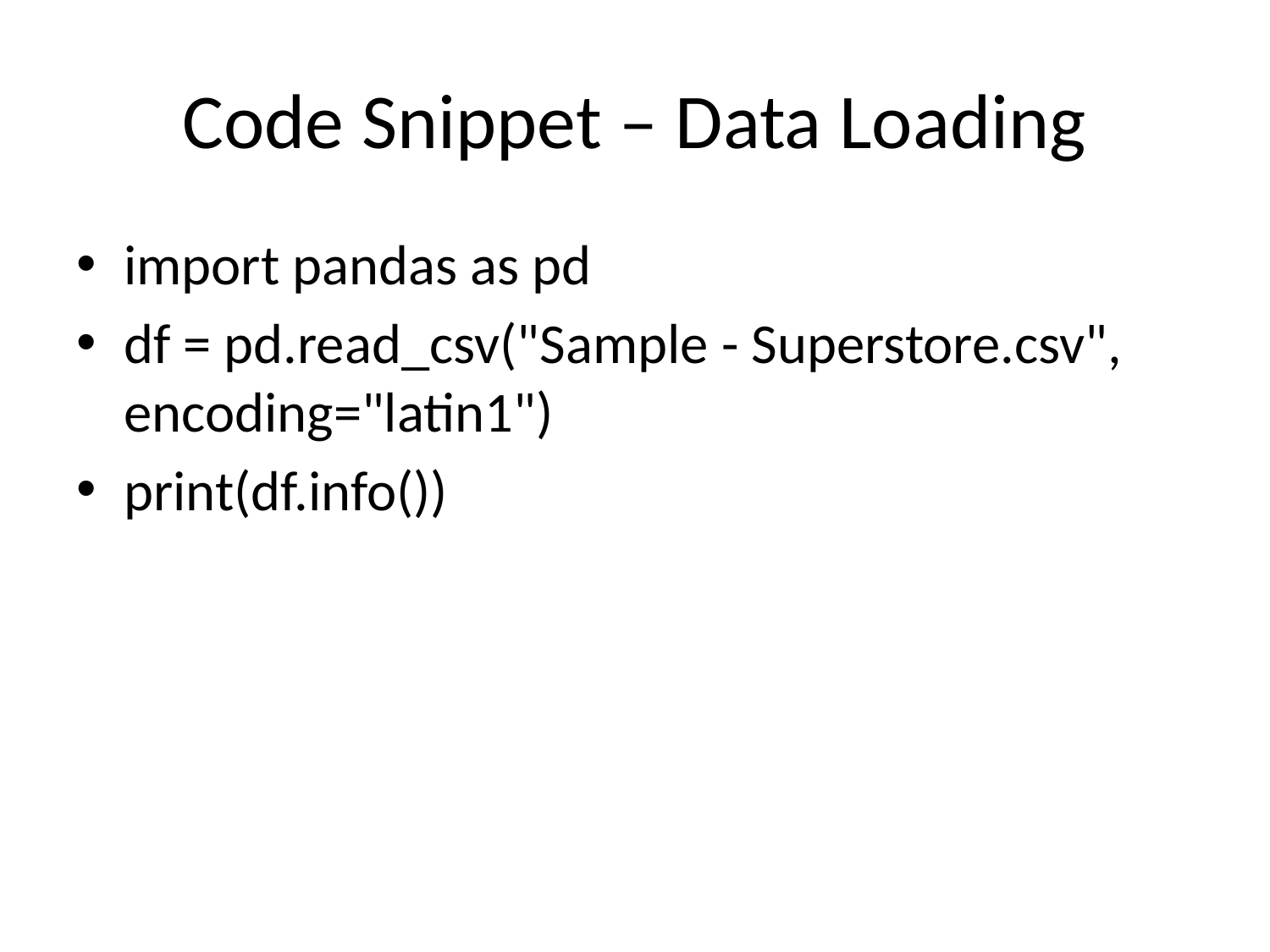

# Code Snippet – Data Loading
import pandas as pd
df = pd.read_csv("Sample - Superstore.csv", encoding="latin1")
print(df.info())